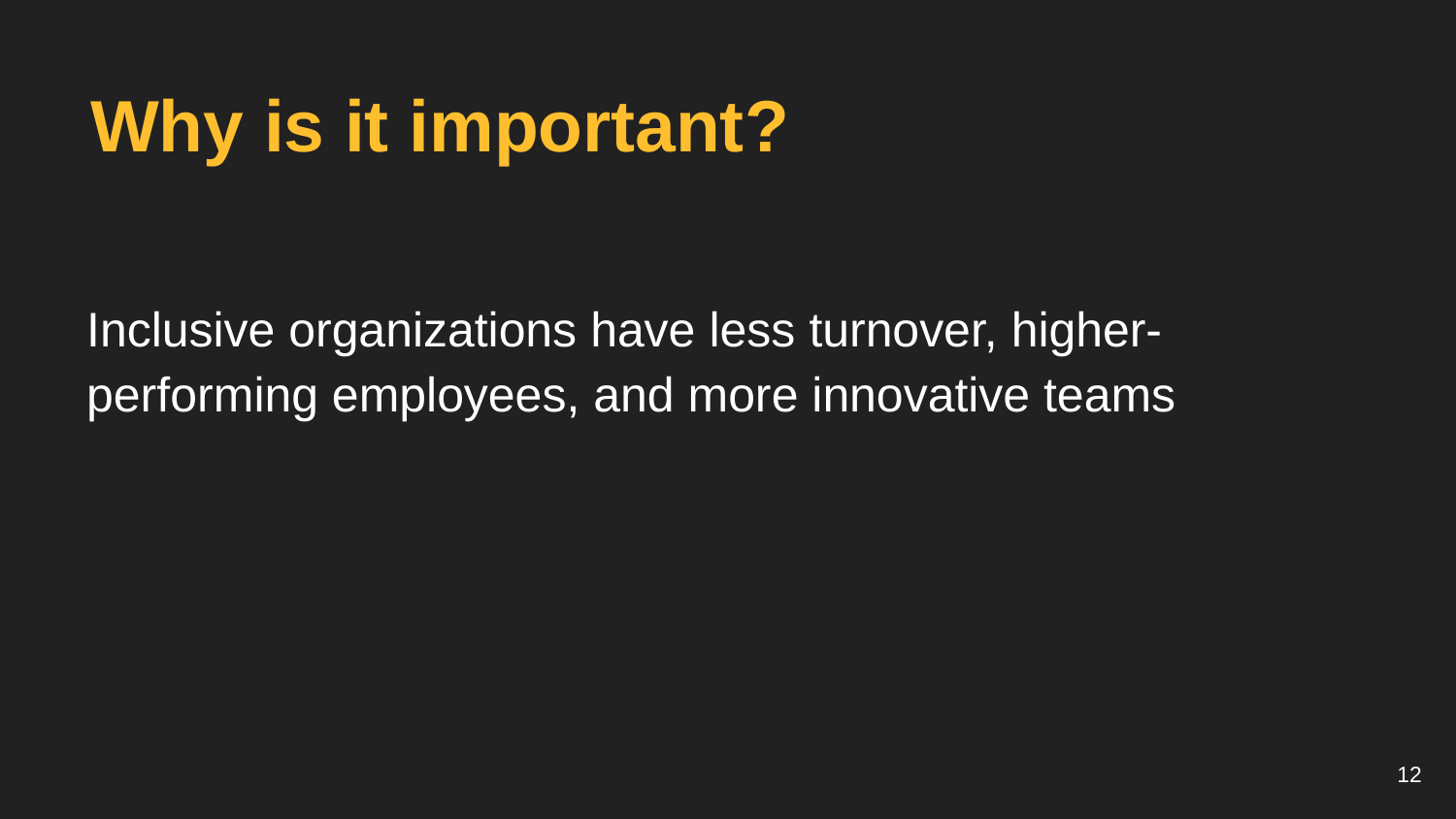

Why is it important?

Inclusive organizations have ​​less turnover, higher-performing employees, and more innovative teams
12